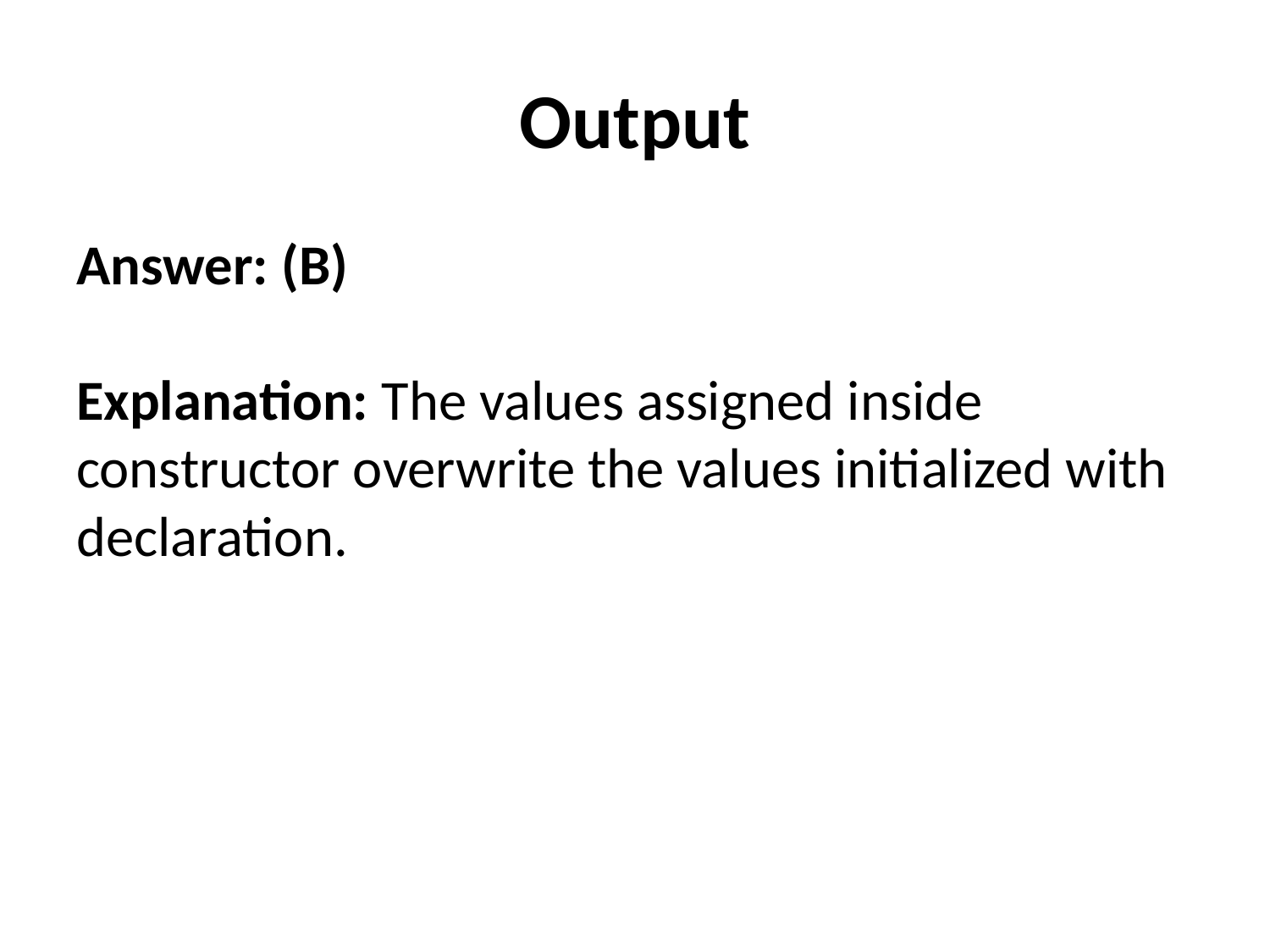

# Output
Answer: (B)
Explanation: The values assigned inside constructor overwrite the values initialized with declaration.